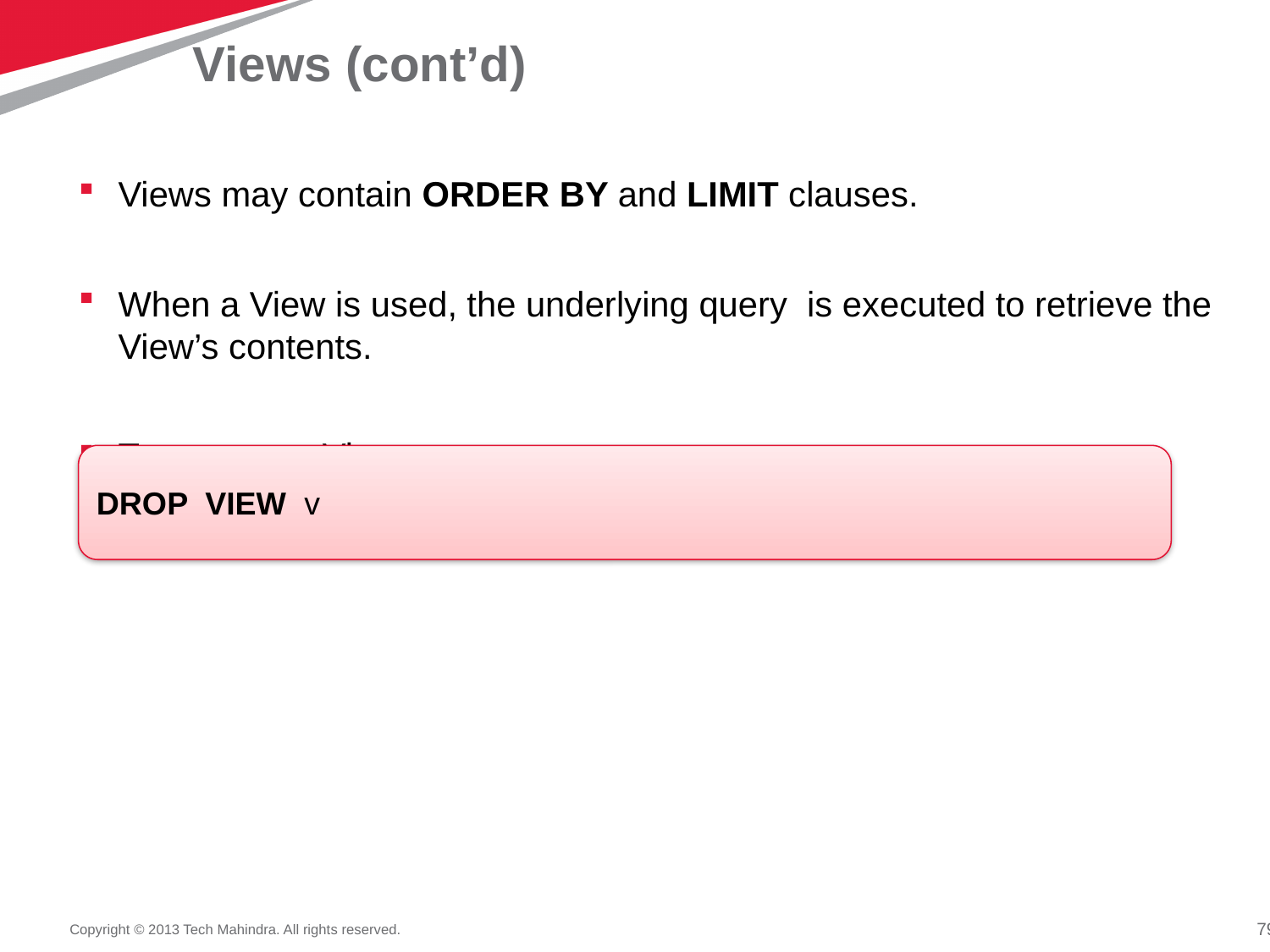

# Views (cont’d)
Views may contain ORDER BY and LIMIT clauses.

When a View is used, the underlying query  is executed to retrieve the View’s contents.

To remove a View
DROP  VIEW  v